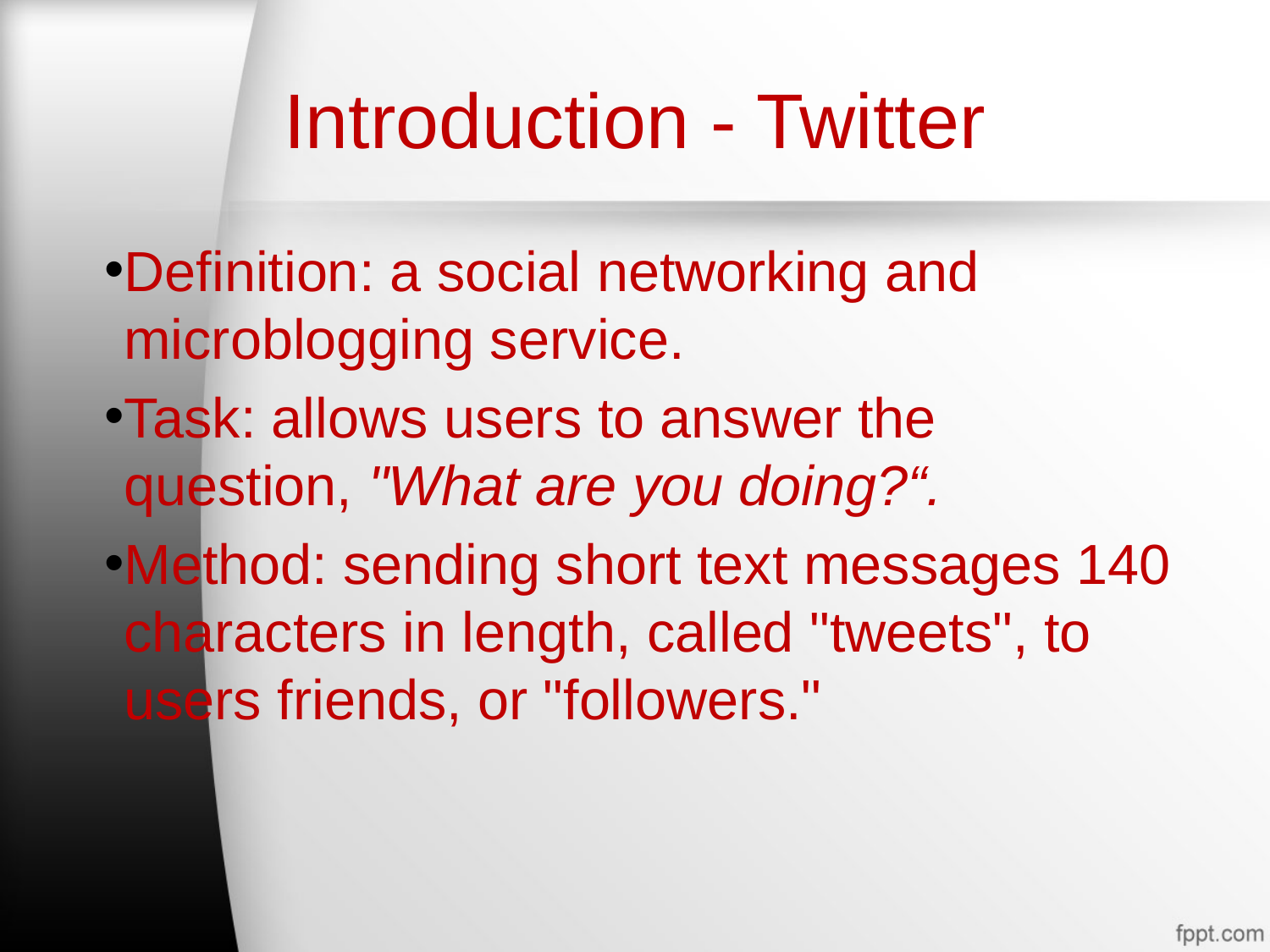

# Introduction - Twitter
Definition: a social networking and microblogging service.
Task: allows users to answer the question, "What are you doing?“.
Method: sending short text messages 140 characters in length, called "tweets", to users friends, or "followers."